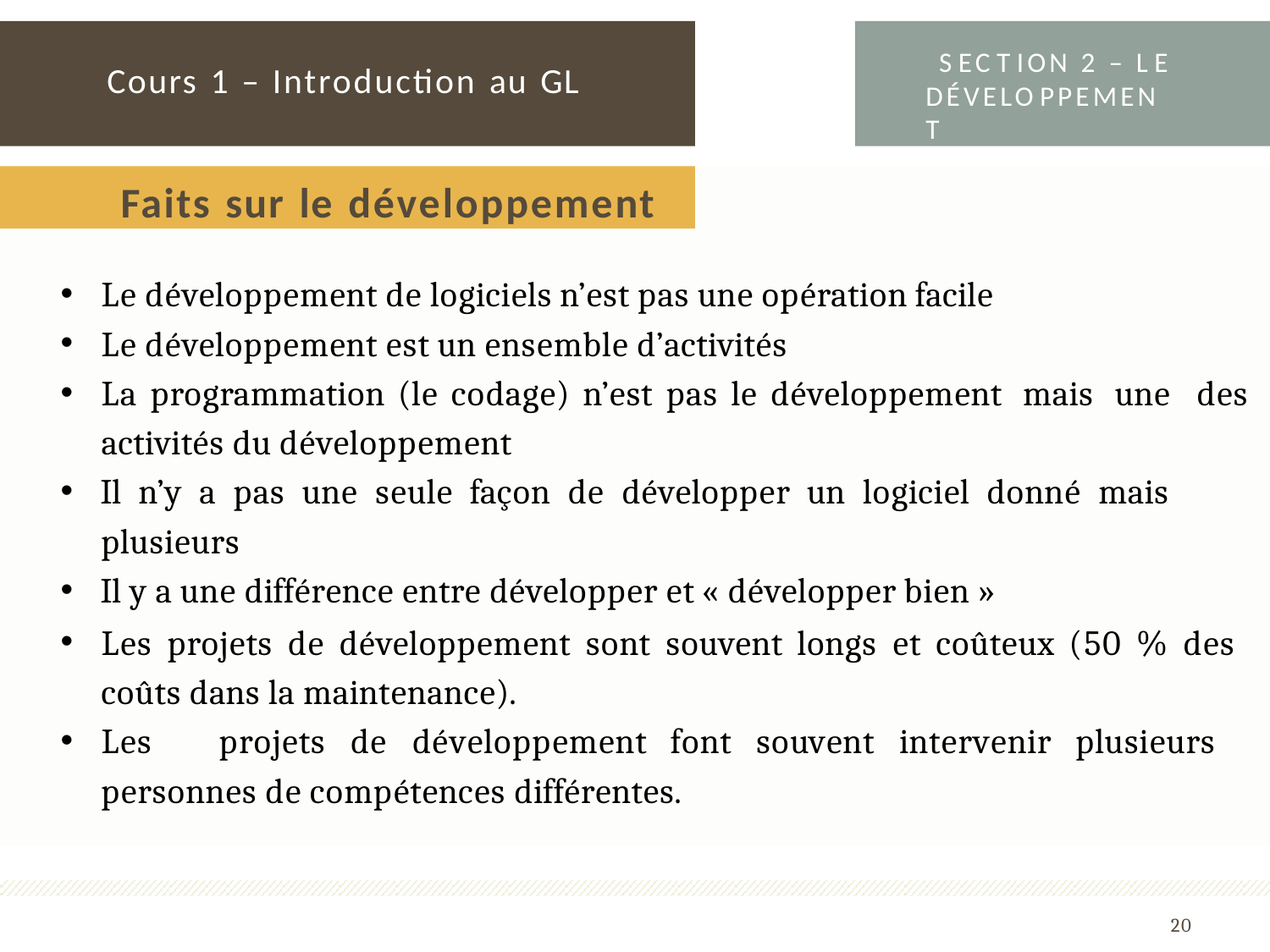

S EC T ION  2  –  L E
DÉVELO PPEMEN T
# Cours 1 – Introduction au GL

Faits sur le développement

Le développement de logiciels n’est pas une opération facile
Le développement est un ensemble d’activités
La programmation (le codage) n’est pas le développement mais une  des activités du développement
Il n’y a pas une seule façon de développer un logiciel donné mais
plusieurs
Il y a une différence entre développer et « développer bien »
Les projets de développement sont souvent longs et coûteux (50 % des  coûts dans la maintenance).
Les	projets	de	développement	font	souvent	intervenir	plusieurs  personnes de compétences différentes.
20